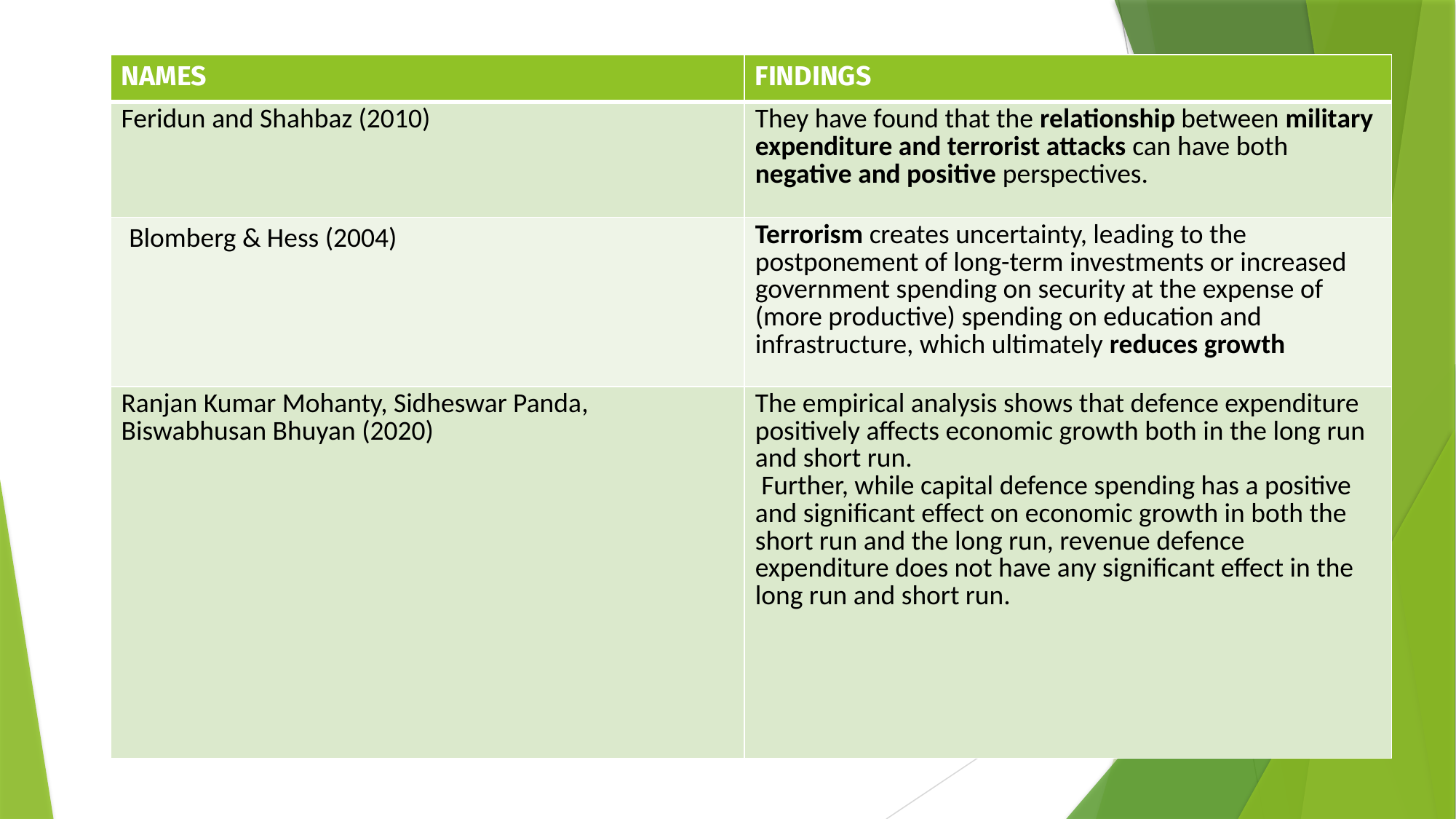

| NAMES | FINDINGS |
| --- | --- |
| Feridun and Shahbaz (2010) | They have found that the relationship between military expenditure and terrorist attacks can have both negative and positive perspectives. |
| Blomberg & Hess (2004) | Terrorism creates uncertainty, leading to the postponement of long-term investments or increased government spending on security at the expense of (more productive) spending on education and infrastructure, which ultimately reduces growth |
| Ranjan Kumar Mohanty, Sidheswar Panda, Biswabhusan Bhuyan (2020) | The empirical analysis shows that defence expenditure positively affects economic growth both in the long run and short run. Further, while capital defence spending has a positive and significant effect on economic growth in both the short run and the long run, revenue defence expenditure does not have any significant effect in the long run and short run. |
#